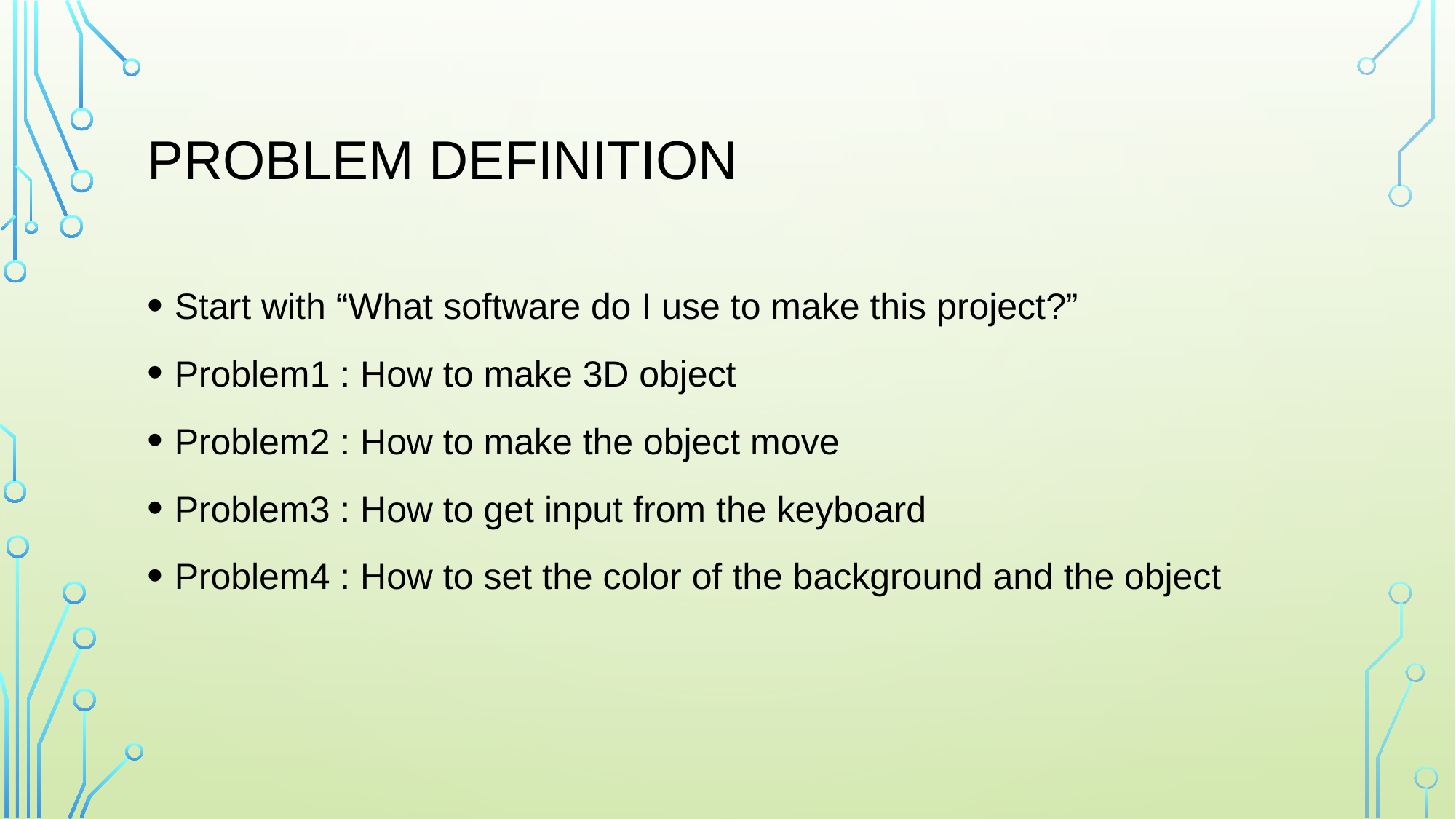

# Problem definition
Start with “What software do I use to make this project?”
Problem1 : How to make 3D object
Problem2 : How to make the object move
Problem3 : How to get input from the keyboard
Problem4 : How to set the color of the background and the object